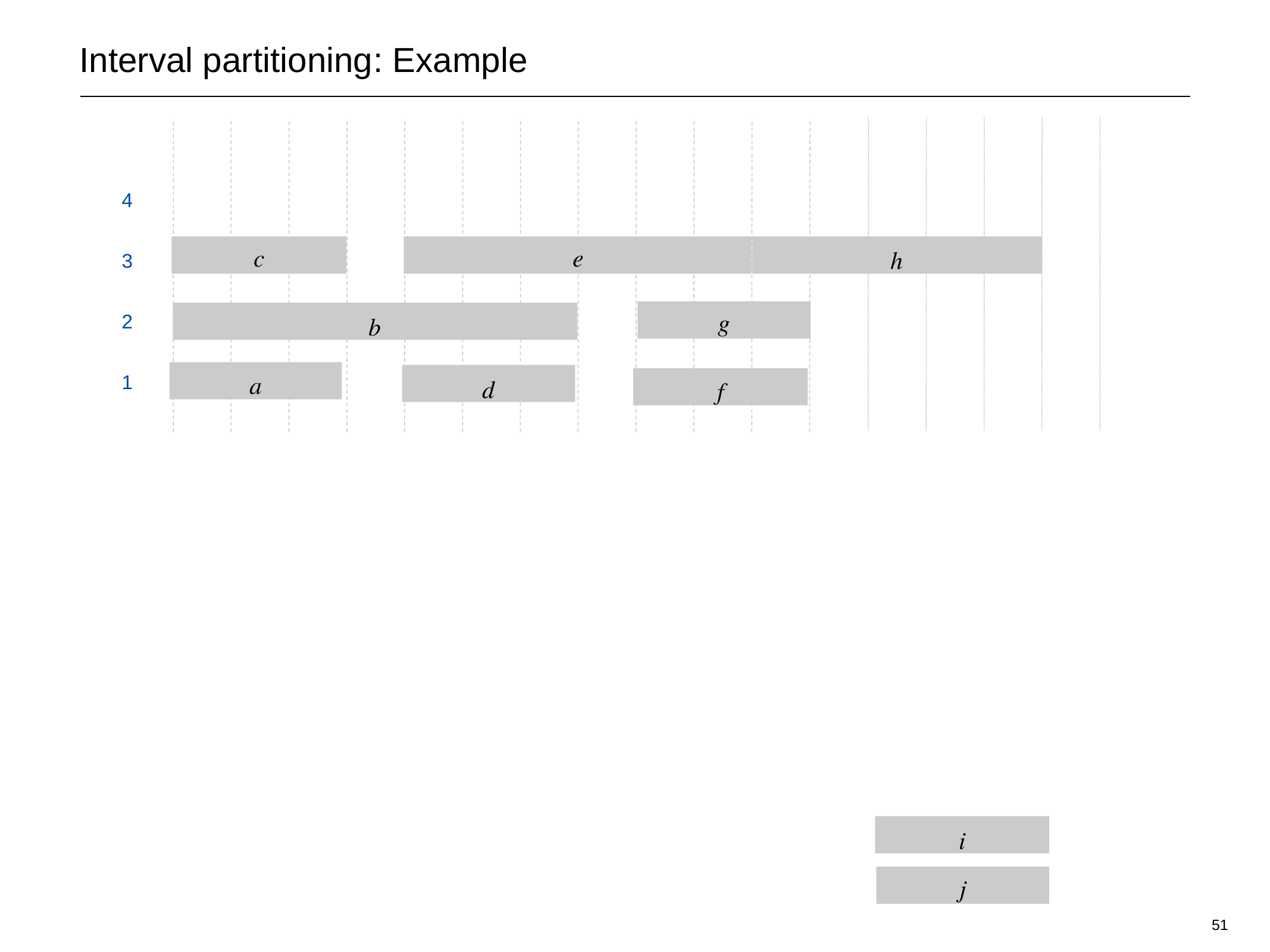

# Interval partitioning: Example

4

e

h

c
3

g
2

b

a
1

d

f

i

j
51